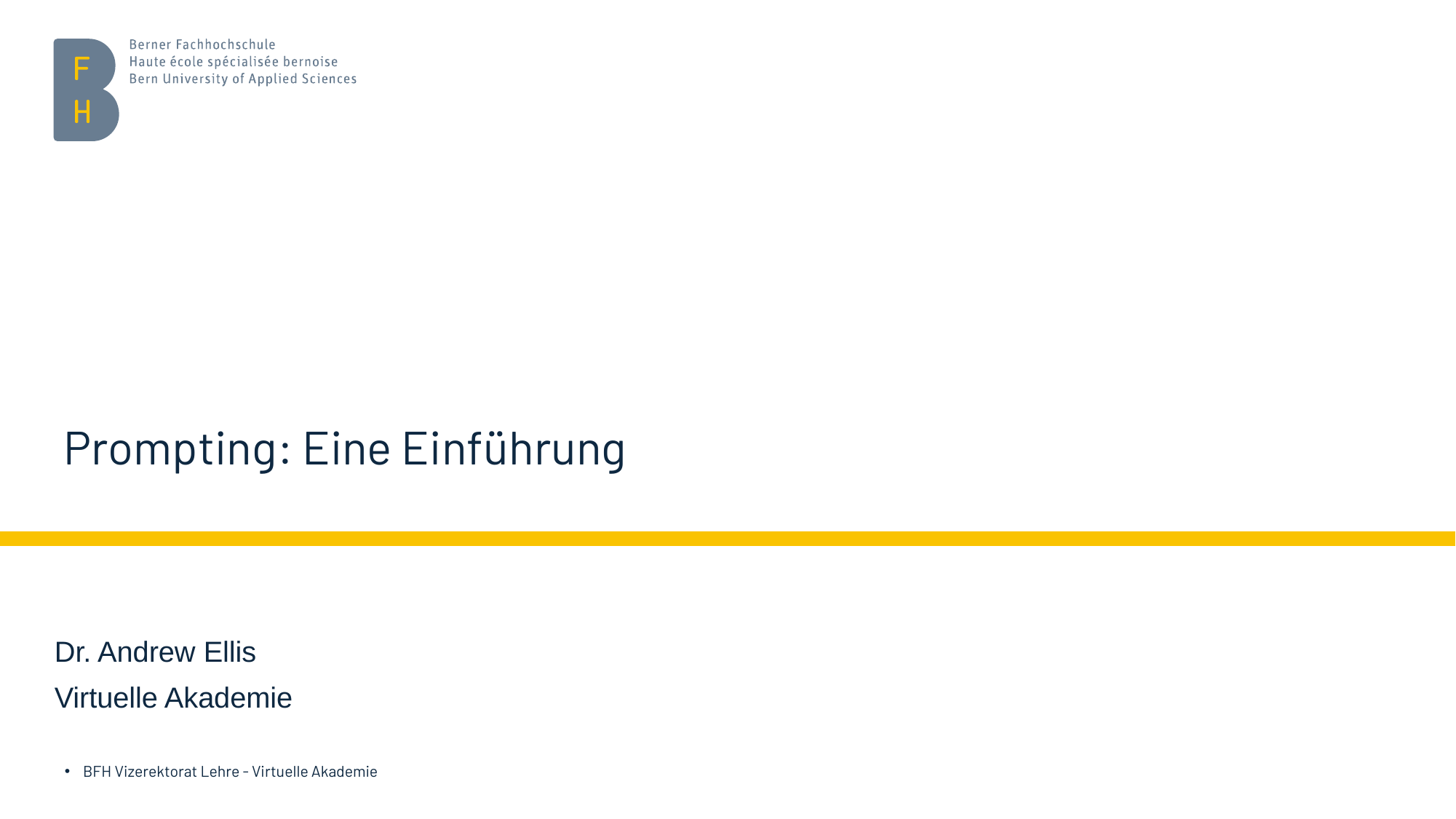

# Prompting: Eine Einführung
Dr. Andrew Ellis
Virtuelle Akademie
BFH Vizerektorat Lehre - Virtuelle Akademie